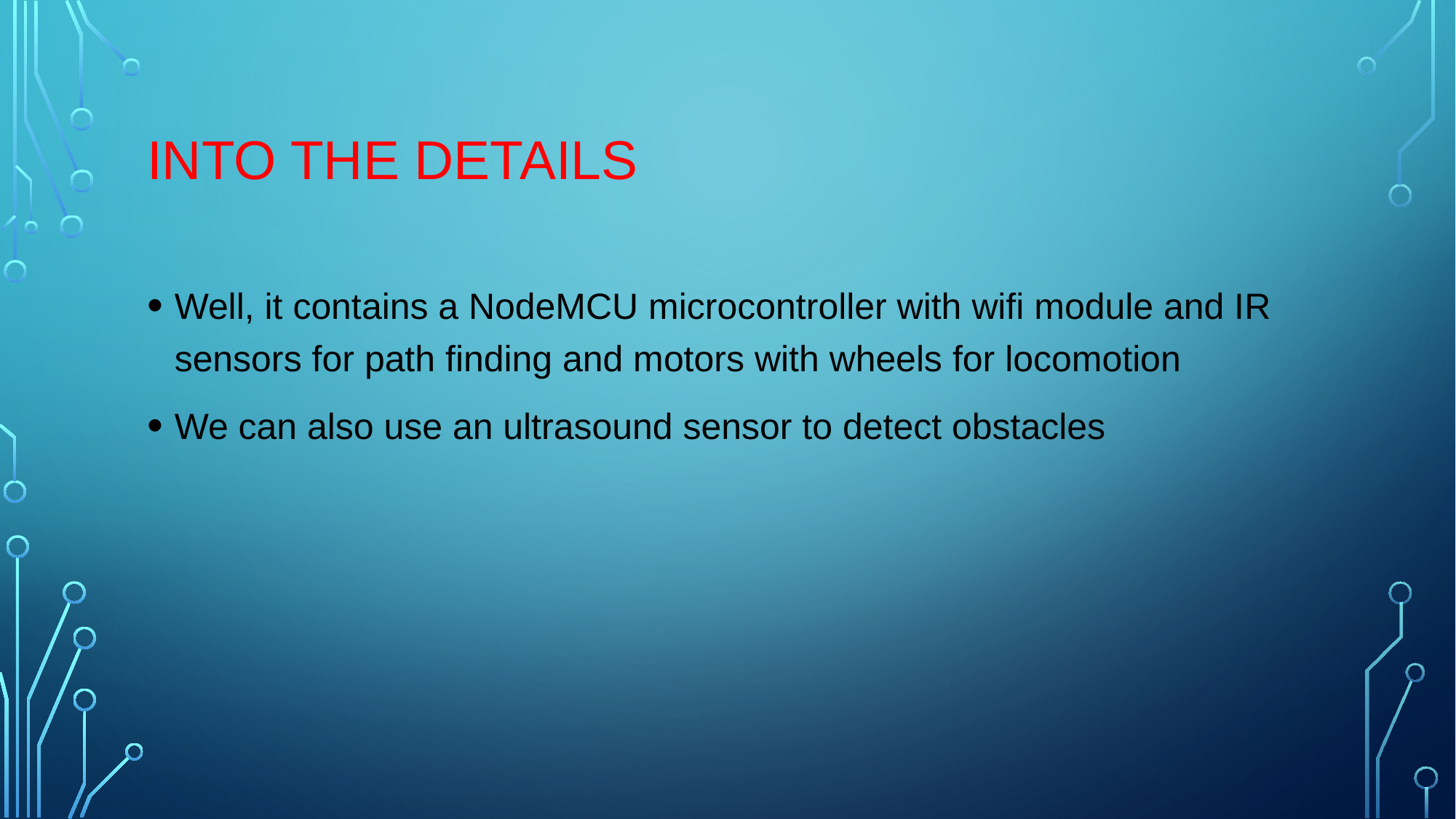

# Into the details
Well, it contains a NodeMCU microcontroller with wifi module and IR sensors for path finding and motors with wheels for locomotion
We can also use an ultrasound sensor to detect obstacles